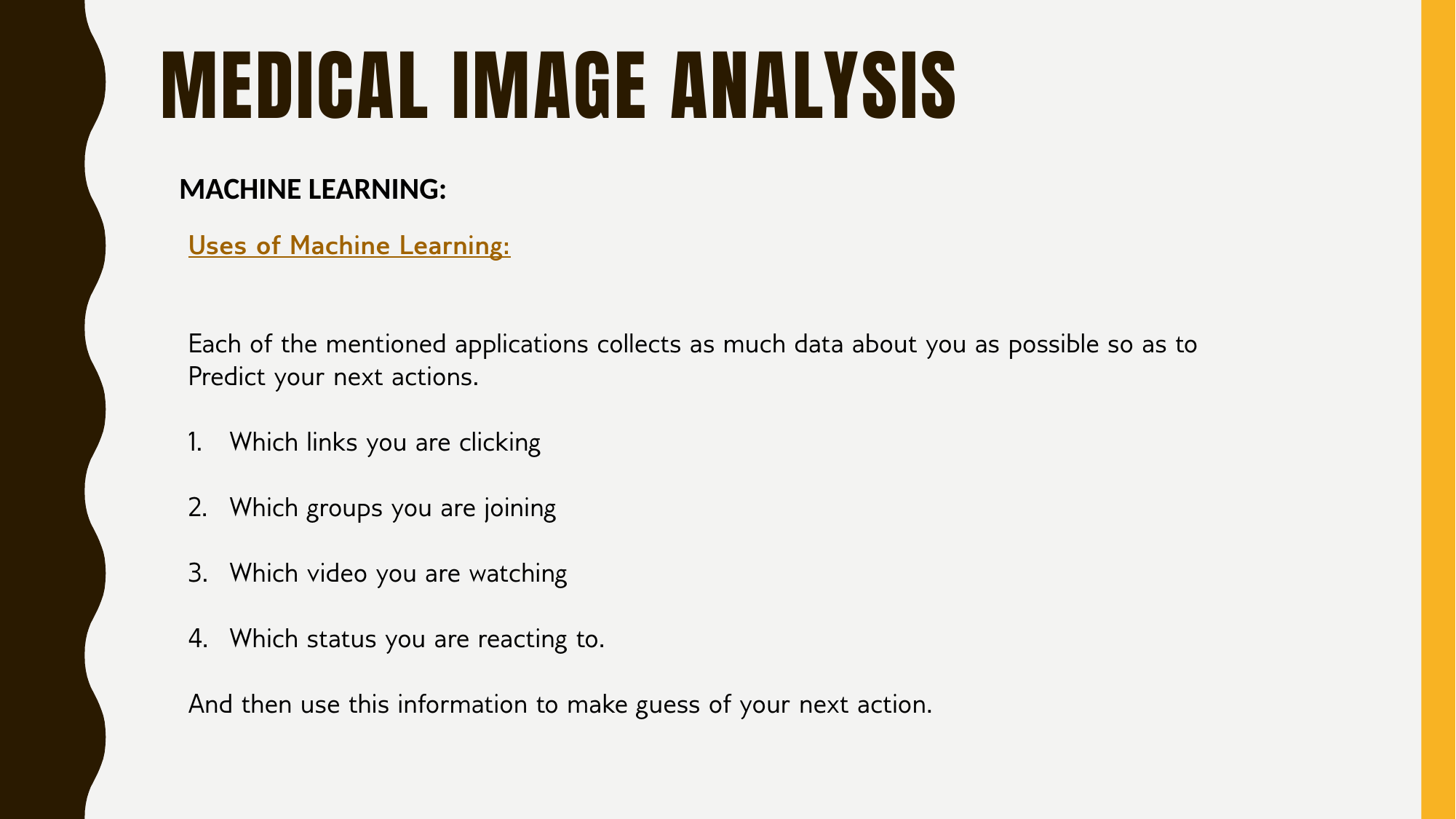

# medical Image Analysis
MACHINE LEARNING:
Uses of Machine Learning:

Each of the mentioned applications collects as much data about you as possible so as to
Predict your next actions.

Which links you are clicking

Which groups you are joining

Which video you are watching

Which status you are reacting to.

And then use this information to make guess of your next action.